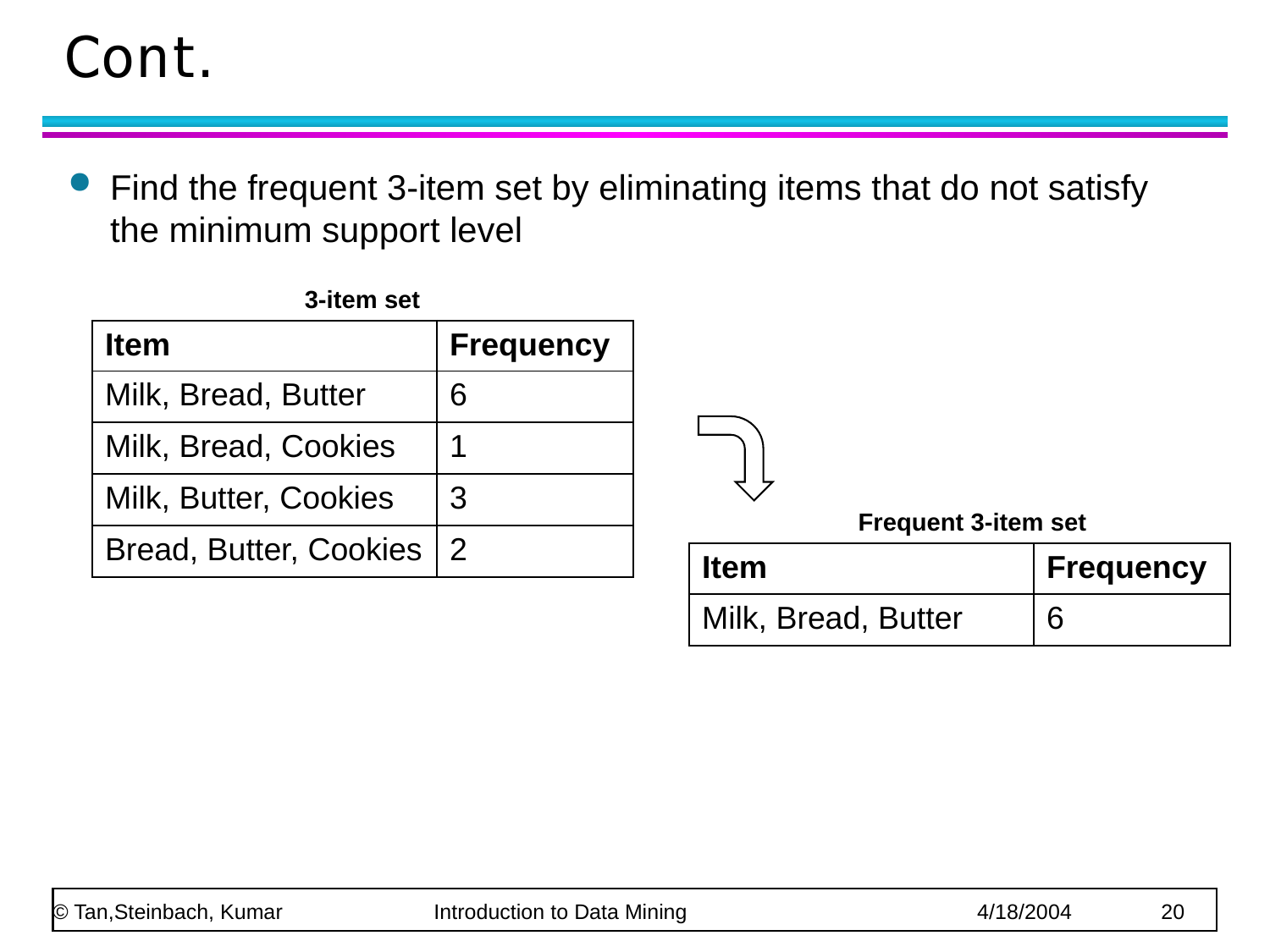

# Cont.
Find the frequent 3-item set by eliminating items that do not satisfy the minimum support level

3-item set
| Item | Frequency |
| --- | --- |
| Milk, Bread, Butter | 6 |
| Milk, Bread, Cookies | 1 |
| Milk, Butter, Cookies | 3 |
| Bread, Butter, Cookies | 2 |

Frequent 3-item set
| Item | Frequency |
| --- | --- |
| Milk, Bread, Butter | 6 |